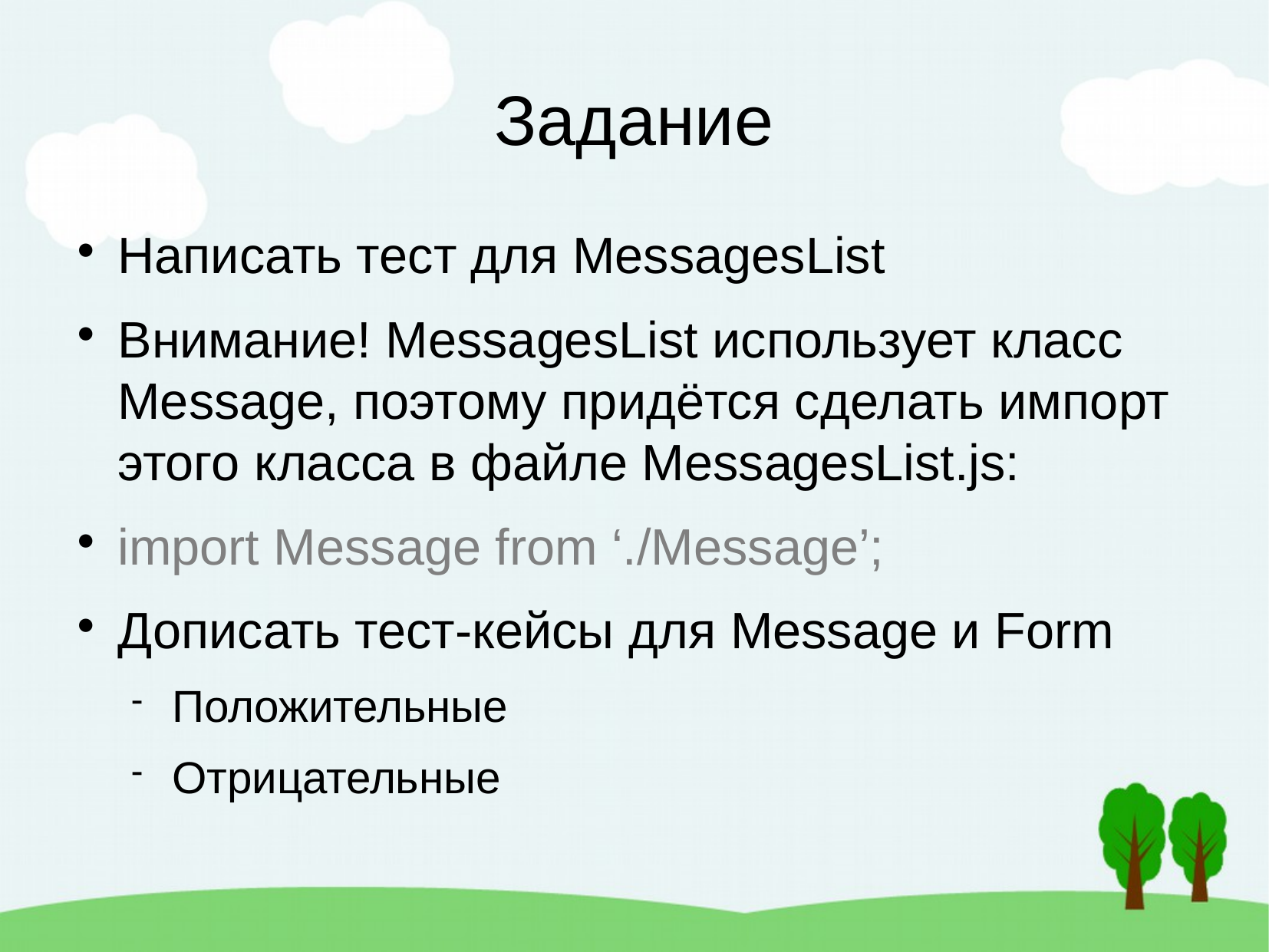

Задание
Написать тест для MessagesList
Внимание! MessagesList использует класс Message, поэтому придётся сделать импорт этого класса в файле MessagesList.js:
import Message from ‘./Message’;
Дописать тест-кейсы для Message и Form
Положительные
Отрицательные